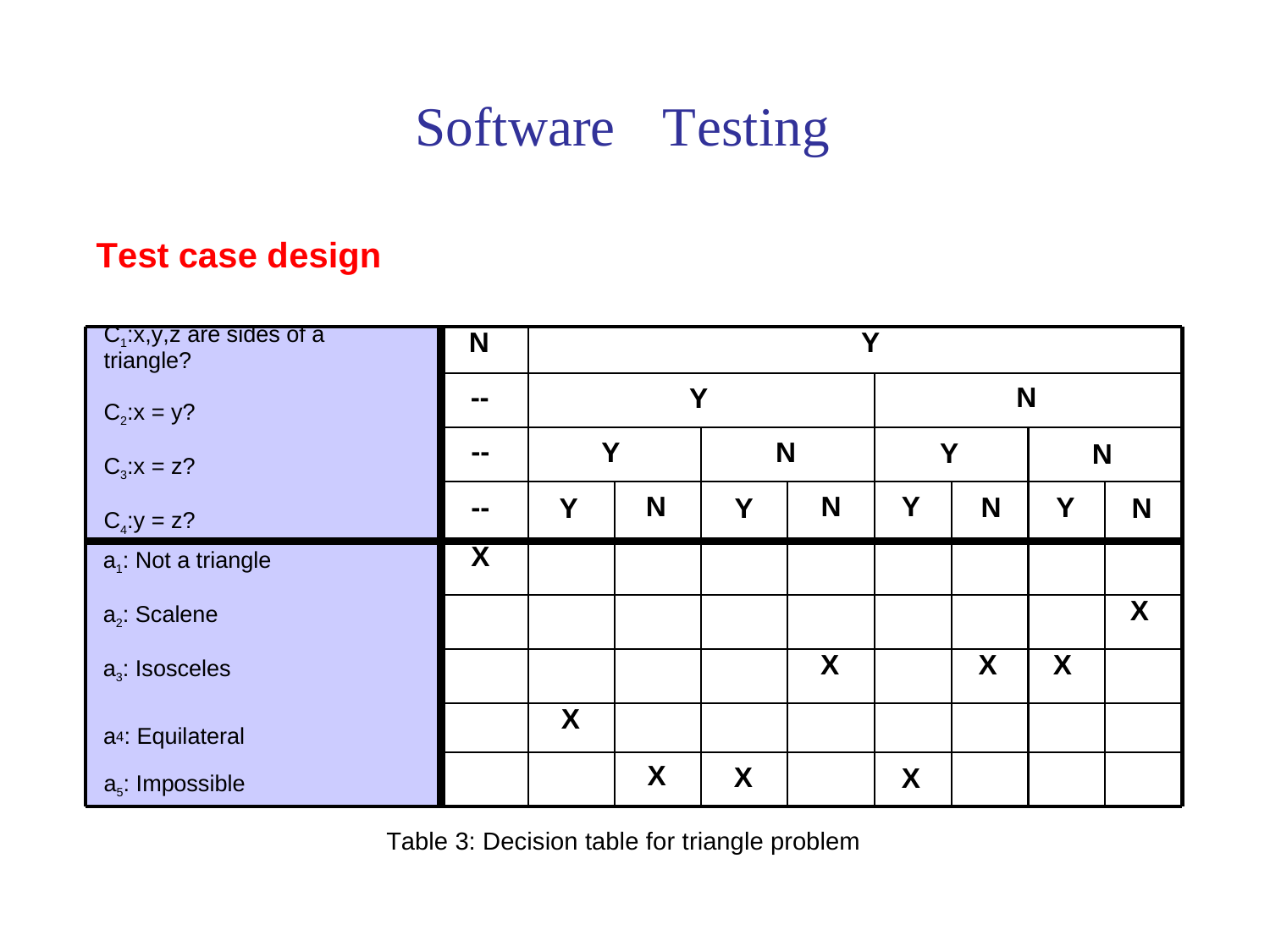

Software
Testing
Test
case
design

C1:x,y,z are sides of a triangle?
C2:x = y?
C3:x = z?
C4:y = z?
N
Y

--

Y

N

--

Y

N

Y

N

--

Y

N

Y

N

Y

N

Y

N

X

a1: Not a triangle
a2: Scalene
a3: Isosceles
a : Equilateral a5: Impossible

X

X

X
X

X

4

X

X

X

Table 3: Decision table for triangle problem